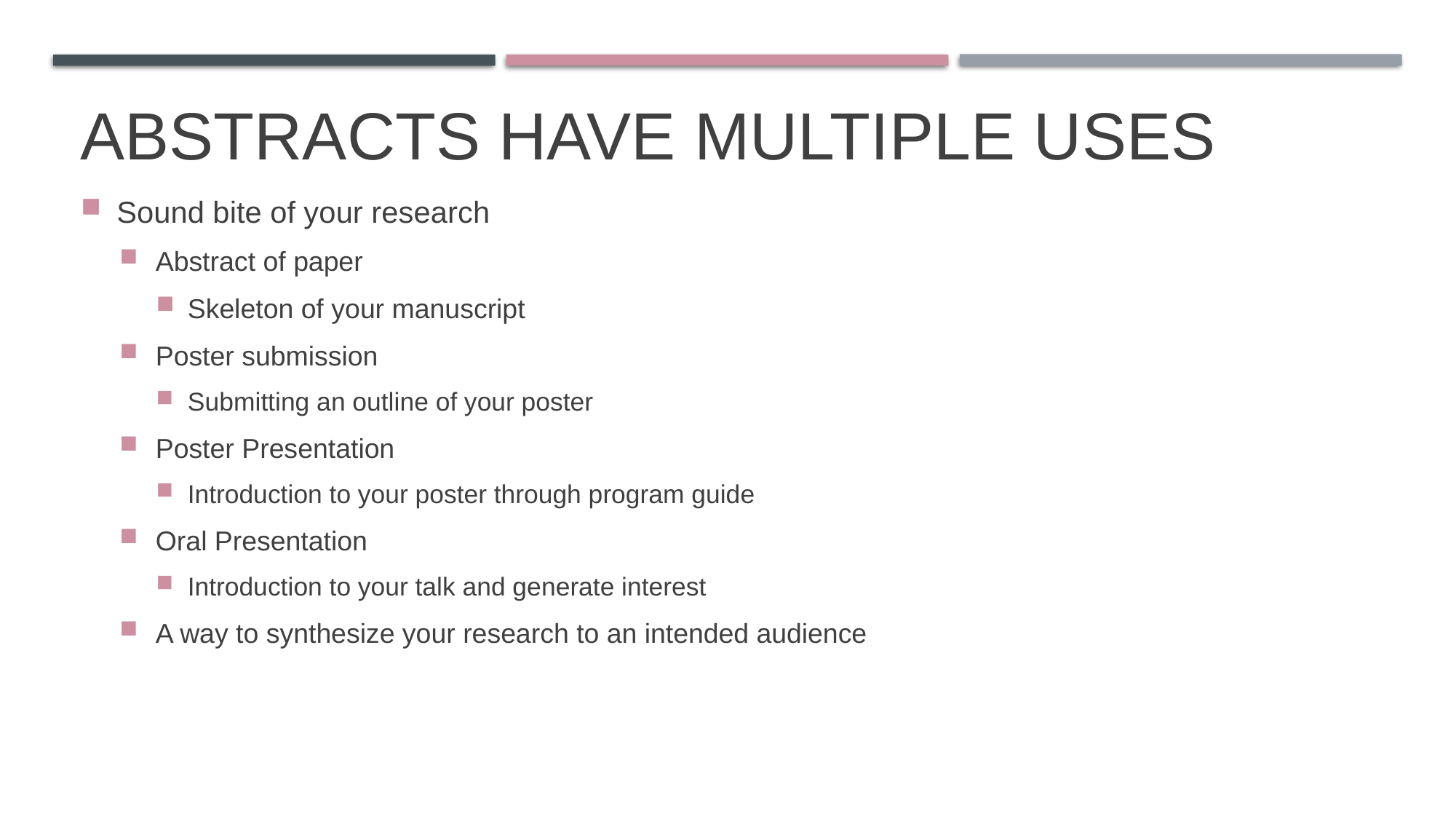

# Abstracts Have multiple uses
Sound bite of your research
Abstract of paper
Skeleton of your manuscript
Poster submission
Submitting an outline of your poster
Poster Presentation
Introduction to your poster through program guide
Oral Presentation
Introduction to your talk and generate interest
A way to synthesize your research to an intended audience